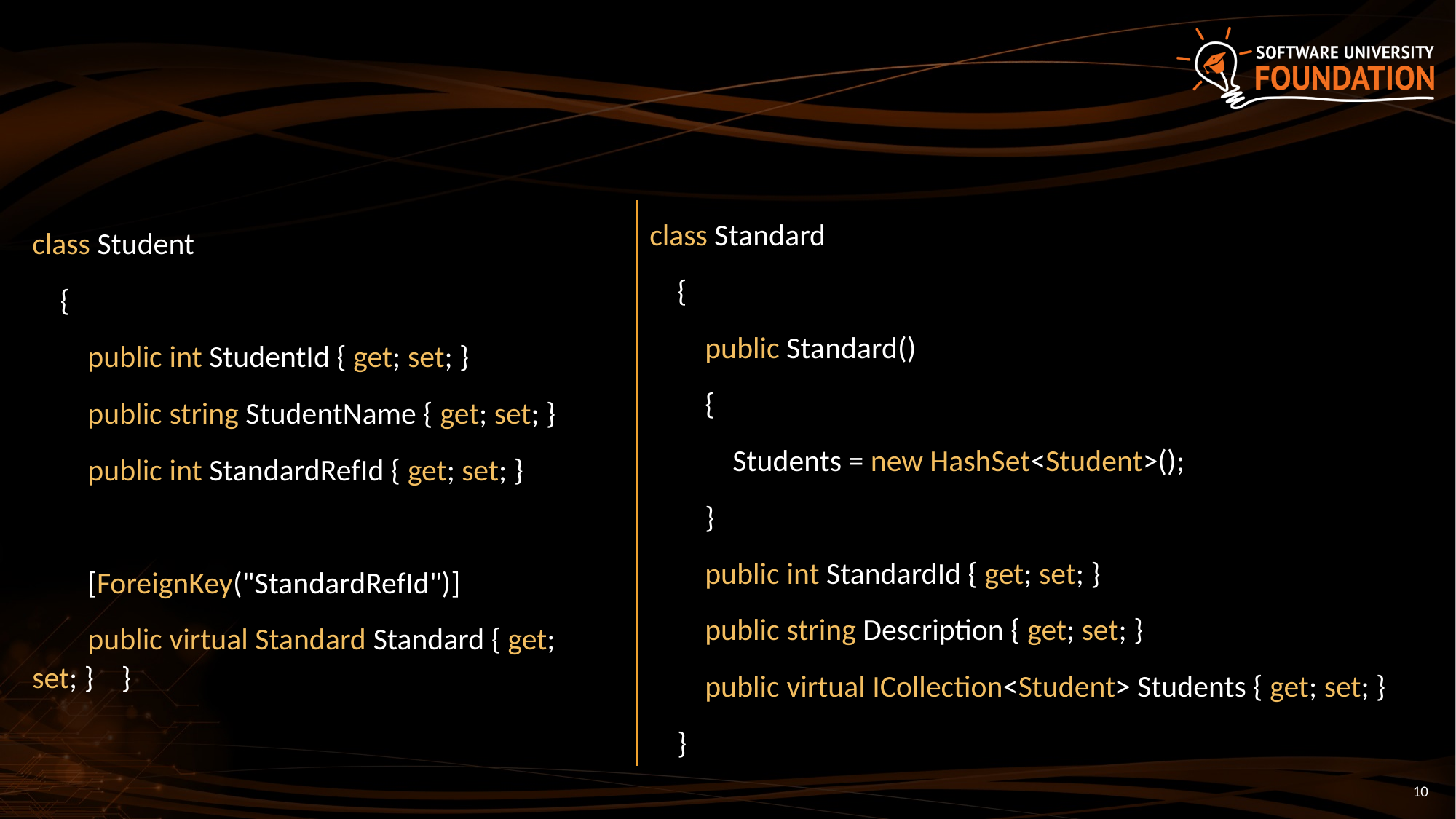

class Standard
    {
        public Standard()
        {
            Students = new HashSet<Student>();
        }
        public int StandardId { get; set; }
        public string Description { get; set; }
        public virtual ICollection<Student> Students { get; set; }
    }
class Student
    {
        public int StudentId { get; set; }
        public string StudentName { get; set; }
        public int StandardRefId { get; set; }

        [ForeignKey("StandardRefId")]
        public virtual Standard Standard { get; set; }    }
10